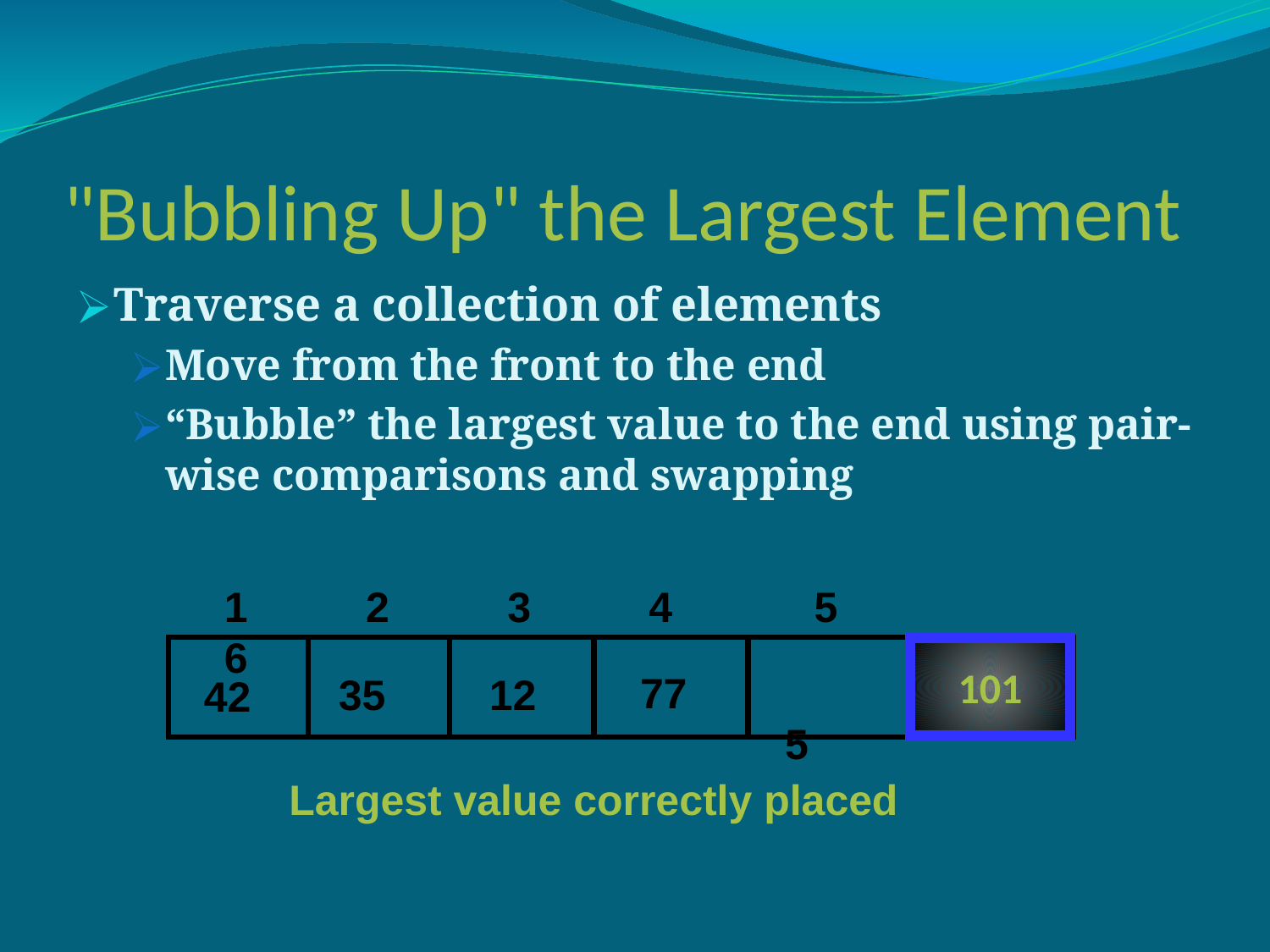

# "Bubbling Up" the Largest Element
Traverse a collection of elements
Move from the front to the end
“Bubble” the largest value to the end using pair-wise comparisons and swapping
1          2          3          4            5            6

101
  5
77
35
12
42
Largest value correctly placed